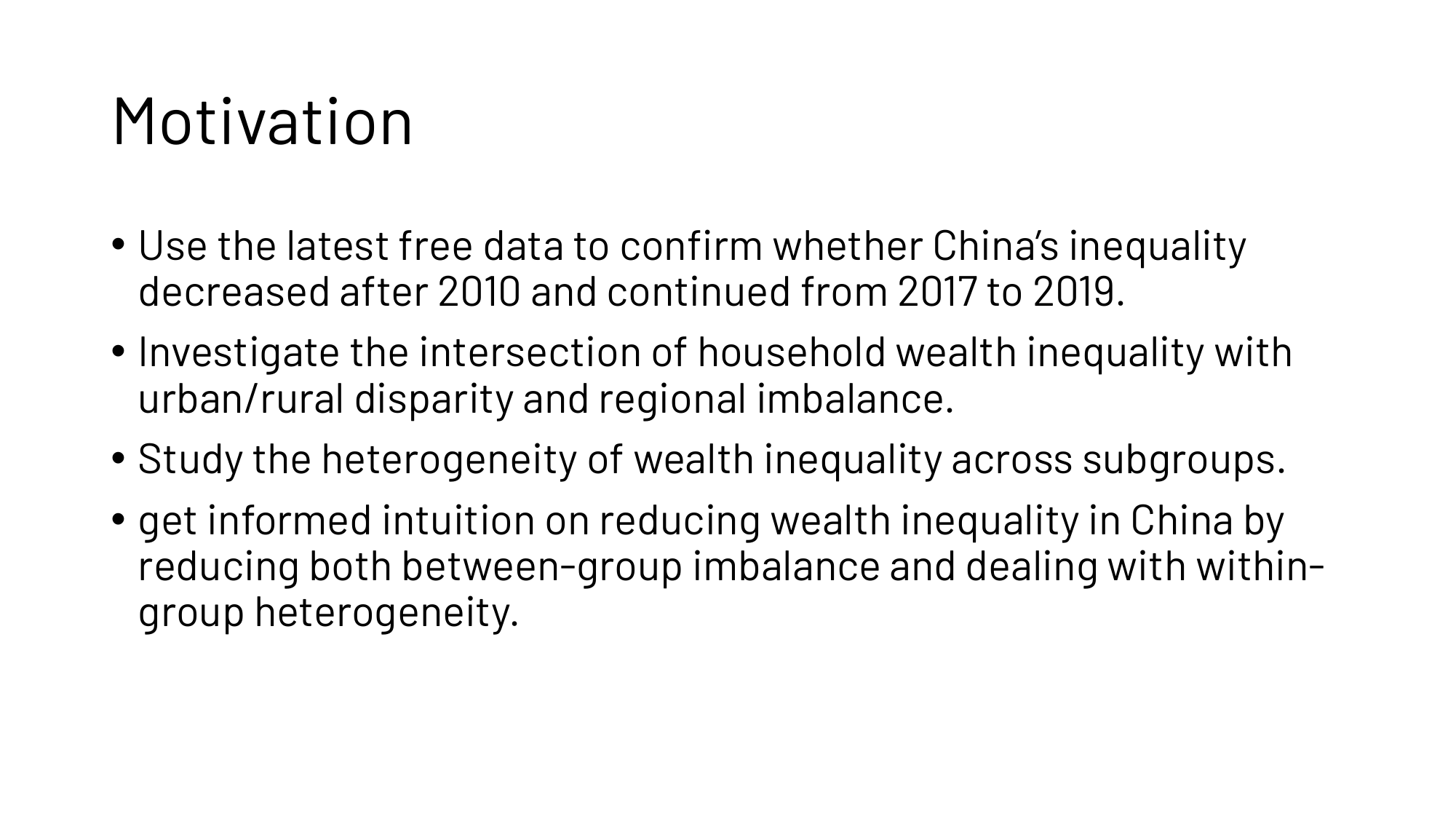

# Motivation
Use the latest free data to confirm whether China’s inequality decreased after 2010 and continued from 2017 to 2019.
Investigate the intersection of household wealth inequality with urban/rural disparity and regional imbalance.
Study the heterogeneity of wealth inequality across subgroups.
get informed intuition on reducing wealth inequality in China by reducing both between-group imbalance and dealing with within-group heterogeneity.